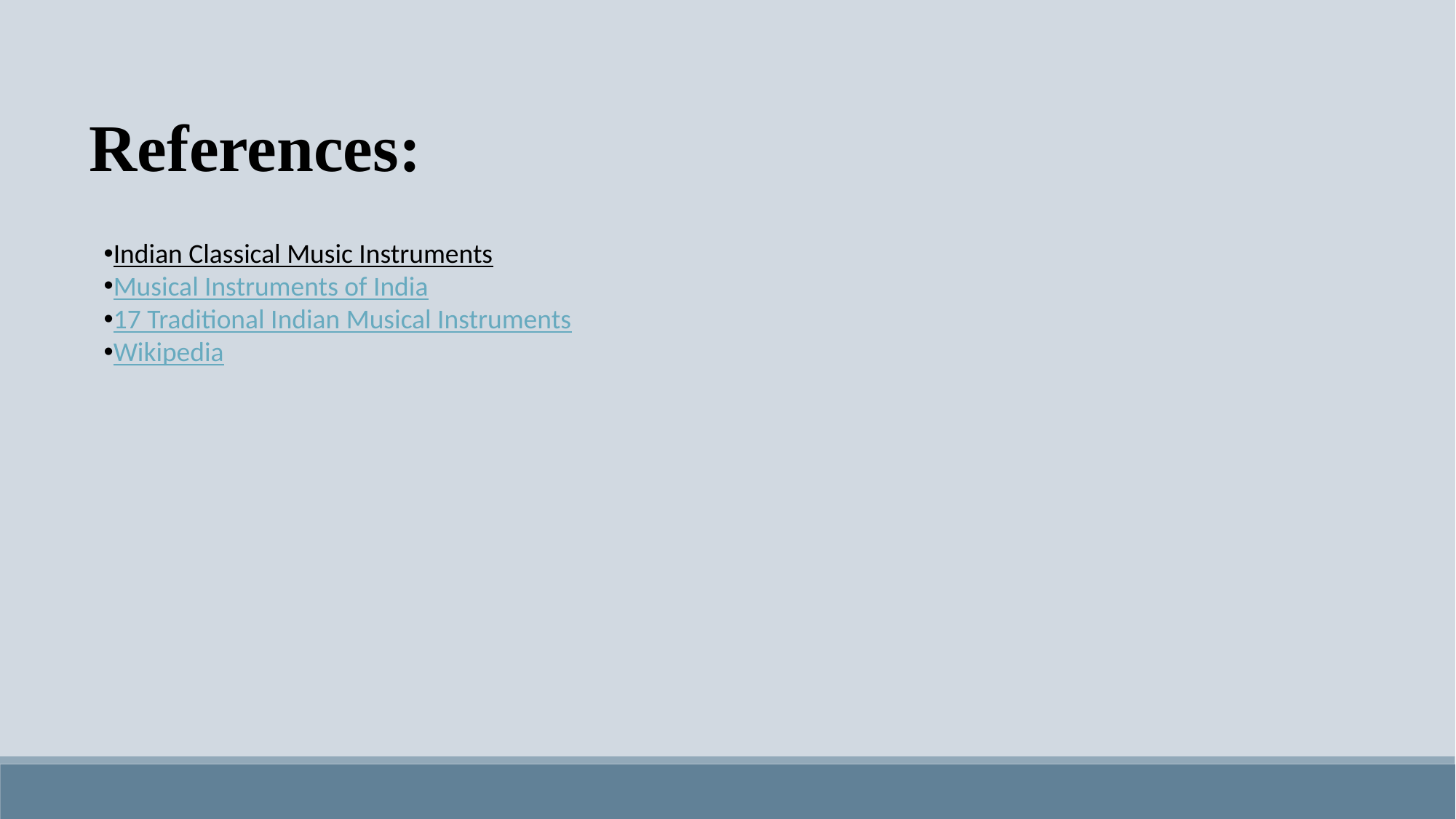

References:
Indian Classical Music Instruments
Musical Instruments of India
17 Traditional Indian Musical Instruments
Wikipedia